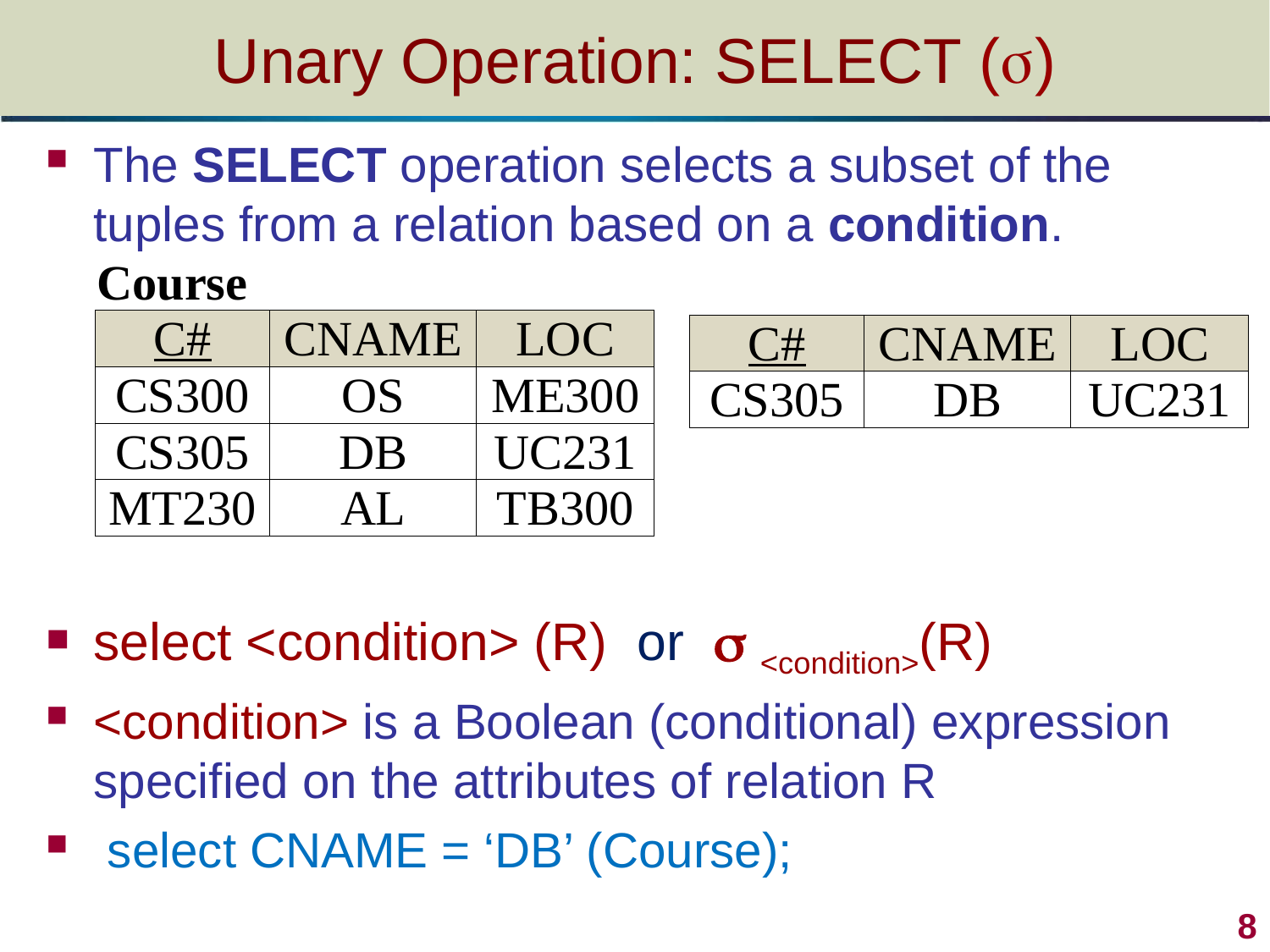

# Unary Operation: SELECT (σ)
The SELECT operation selects a subset of the tuples from a relation based on a condition.

select <condition> (R)  or  σ <condition>(R)
<condition> is a Boolean (conditional) expression specified on the attributes of relation R
 select CNAME = ‘DB’ (Course);
| Course |  |  |
| --- | --- | --- |
| C# | CNAME | LOC |
| CS300 | OS | ME300 |
| CS305 | DB | UC231 |
| MT230 | AL | TB300 |
| C# | CNAME | LOC |
| --- | --- | --- |
| CS305 | DB | UC231 |
8